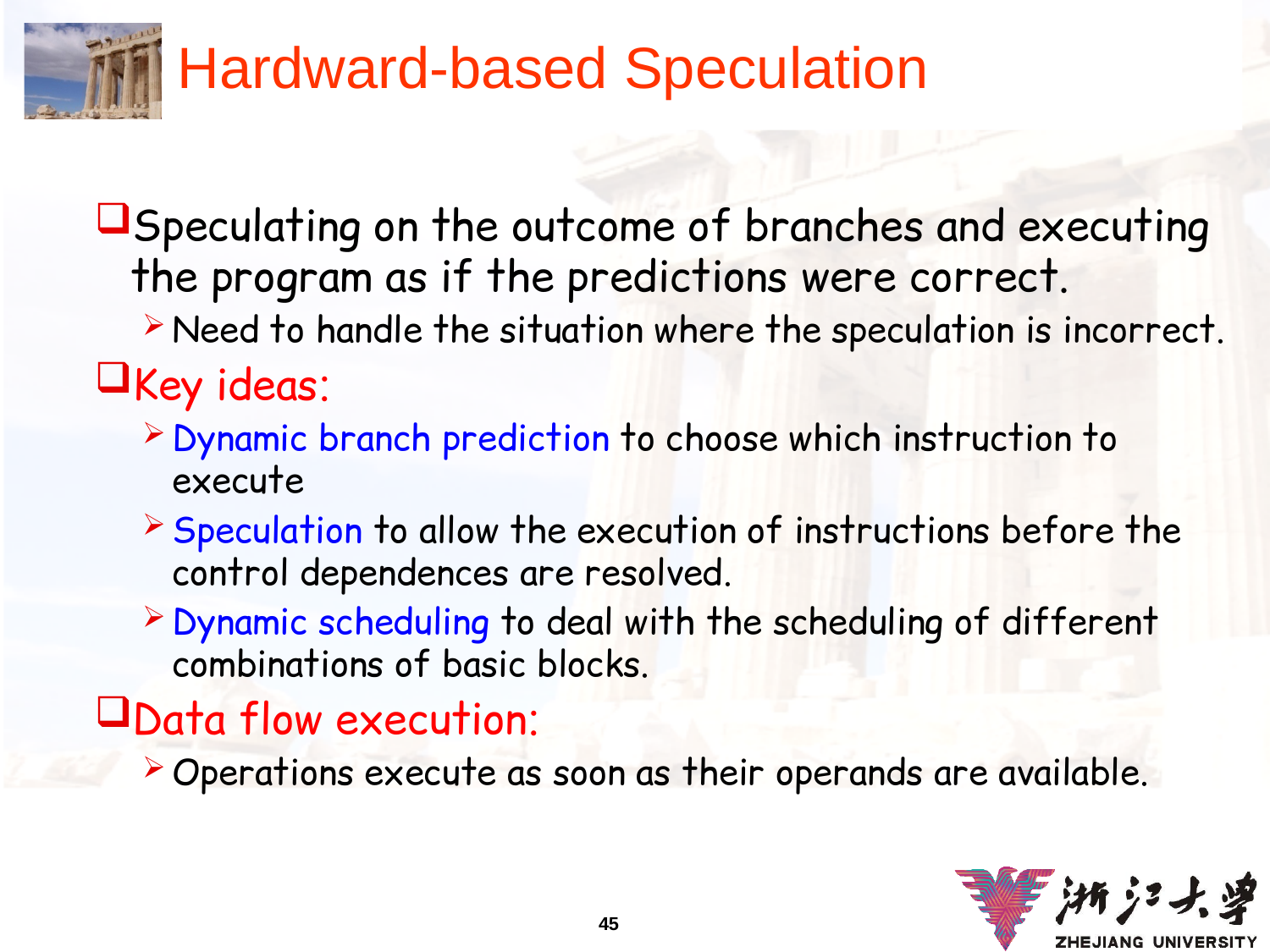

# Hardward-based Speculation
Speculating on the outcome of branches and executing the program as if the predictions were correct.
Need to handle the situation where the speculation is incorrect.
Key ideas:
Dynamic branch prediction to choose which instruction to execute
Speculation to allow the execution of instructions before the control dependences are resolved.
Dynamic scheduling to deal with the scheduling of different combinations of basic blocks.
Data flow execution:
Operations execute as soon as their operands are available.